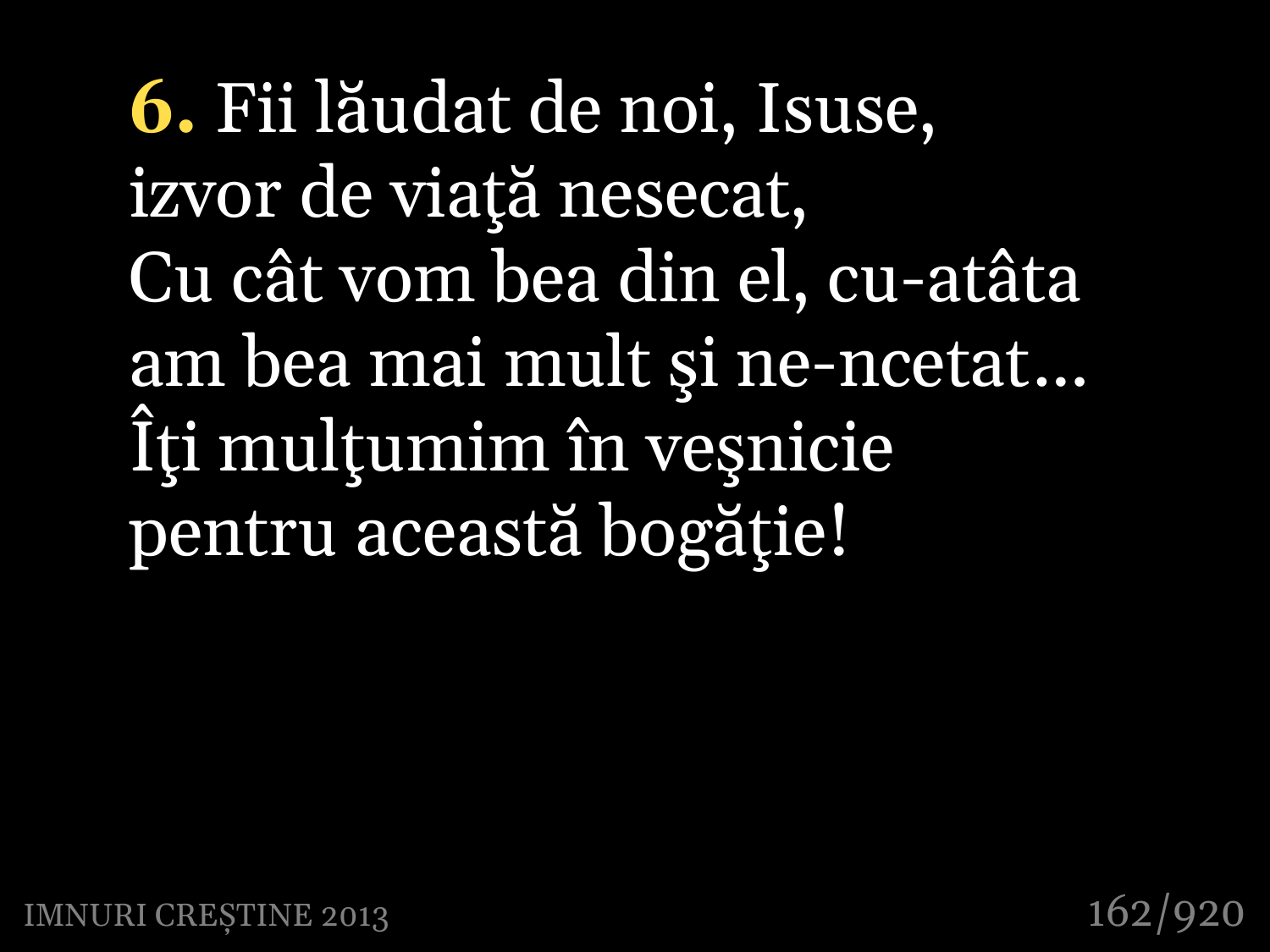

6. Fii lăudat de noi, Isuse,
izvor de viaţă nesecat,
Cu cât vom bea din el, cu-atâta
am bea mai mult şi ne-ncetat…
Îţi mulţumim în veşnicie
pentru această bogăţie!
162/920
IMNURI CREȘTINE 2013